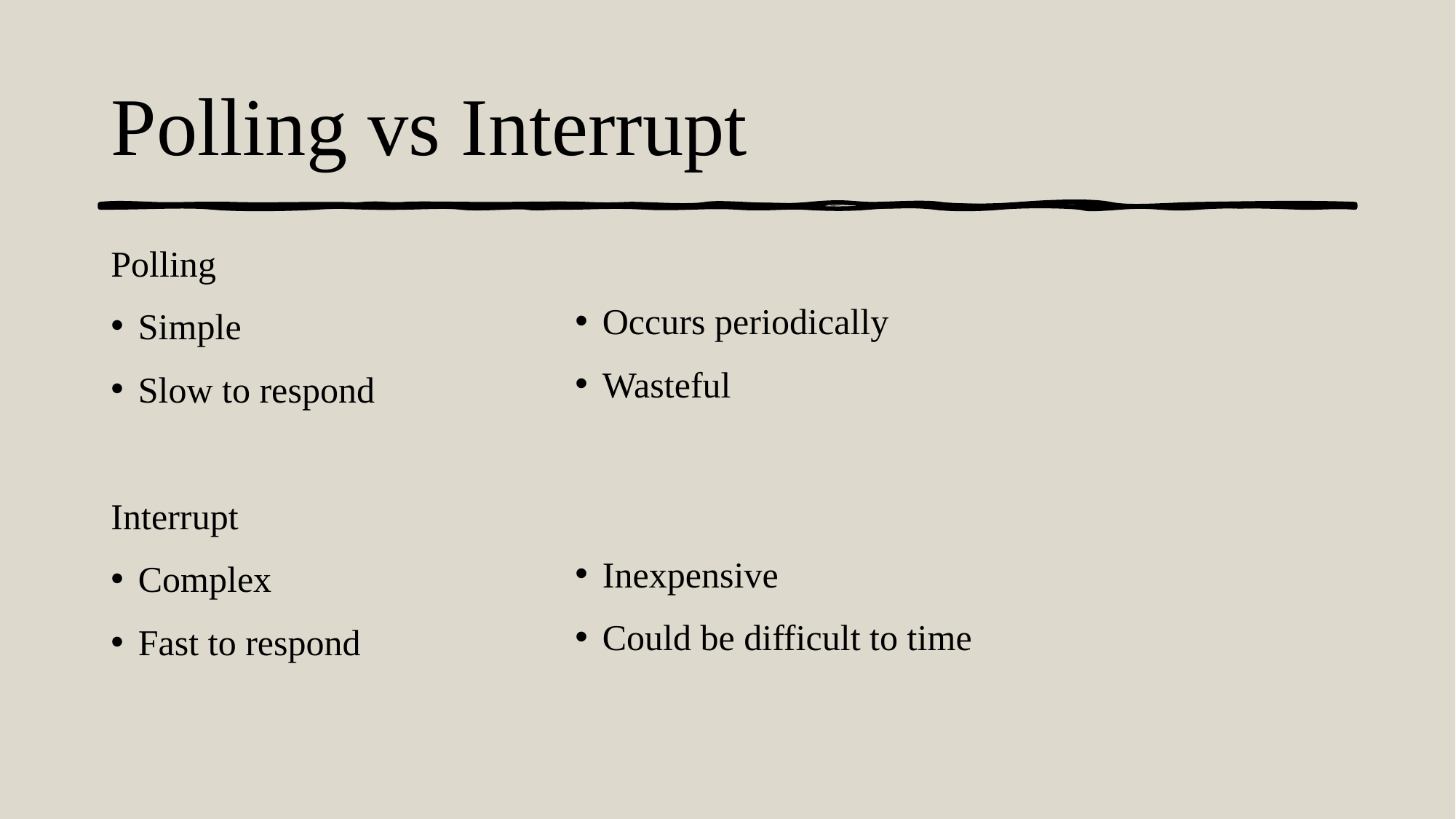

# Polling vs Interrupt

Occurs periodically
Wasteful

Inexpensive
Could be difficult to time
Polling
Simple
Slow to respond

Interrupt
Complex
Fast to respond